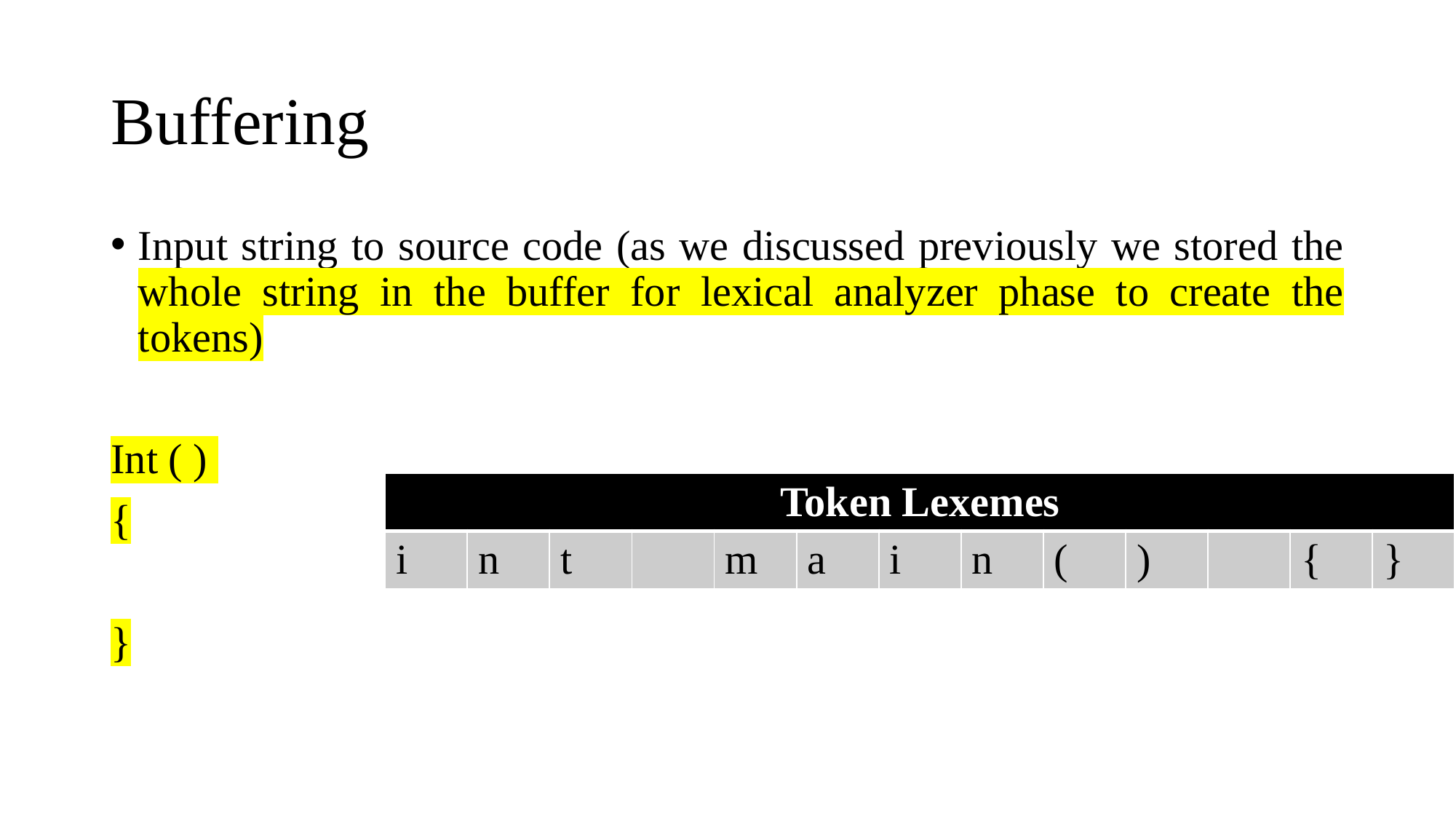

# Buffering
Input string to source code (as we discussed previously we stored the whole string in the buffer for lexical analyzer phase to create the tokens)

Int ( )
{

}
| Token Lexemes |  |  |  |  |  |  |  |  |  |  |  |  |
| --- | --- | --- | --- | --- | --- | --- | --- | --- | --- | --- | --- | --- |
| i | n | t |  | m | a | i | n | ( | ) |  | { | } |